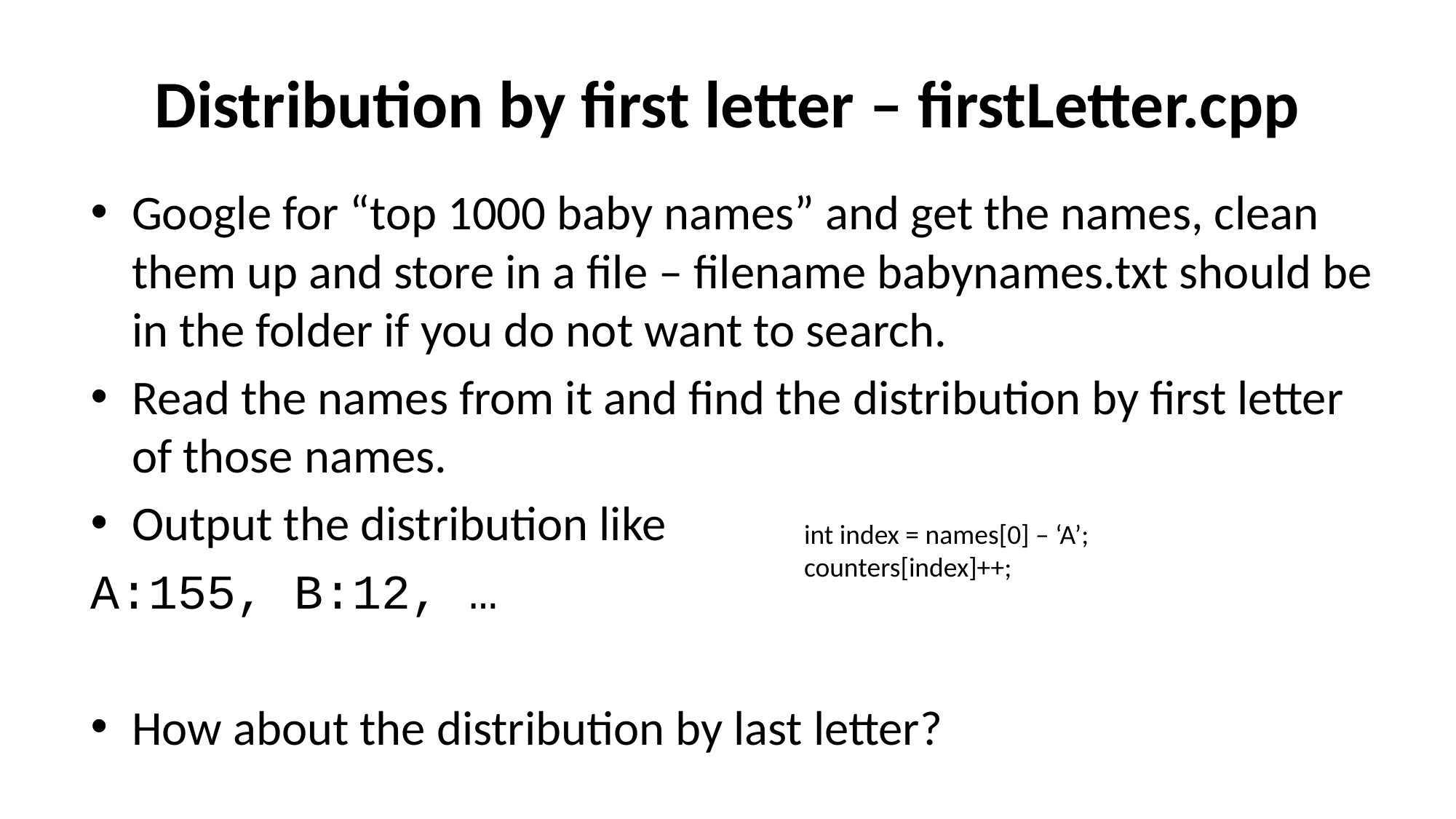

# Distribution by first letter – firstLetter.cpp
Google for “top 1000 baby names” and get the names, clean them up and store in a file – filename babynames.txt should be in the folder if you do not want to search.
Read the names from it and find the distribution by first letter of those names.
Output the distribution like
A:155, B:12, …

How about the distribution by last letter?
int index = names[0] – ‘A’;
counters[index]++;